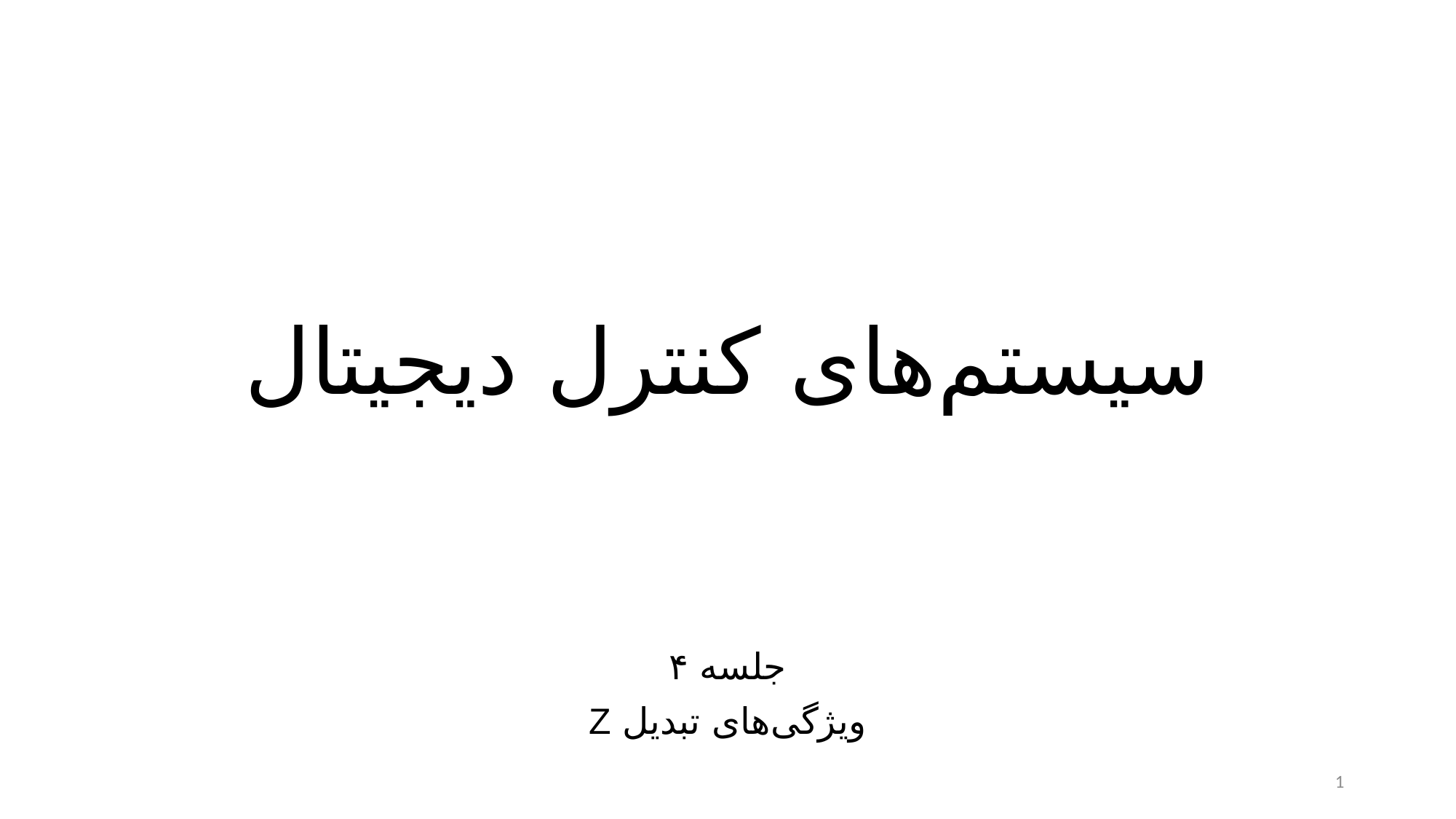

# سیستم‌های کنترل دیجیتال

جلسه ۴
ویژگی‌های تبدیل Z
1